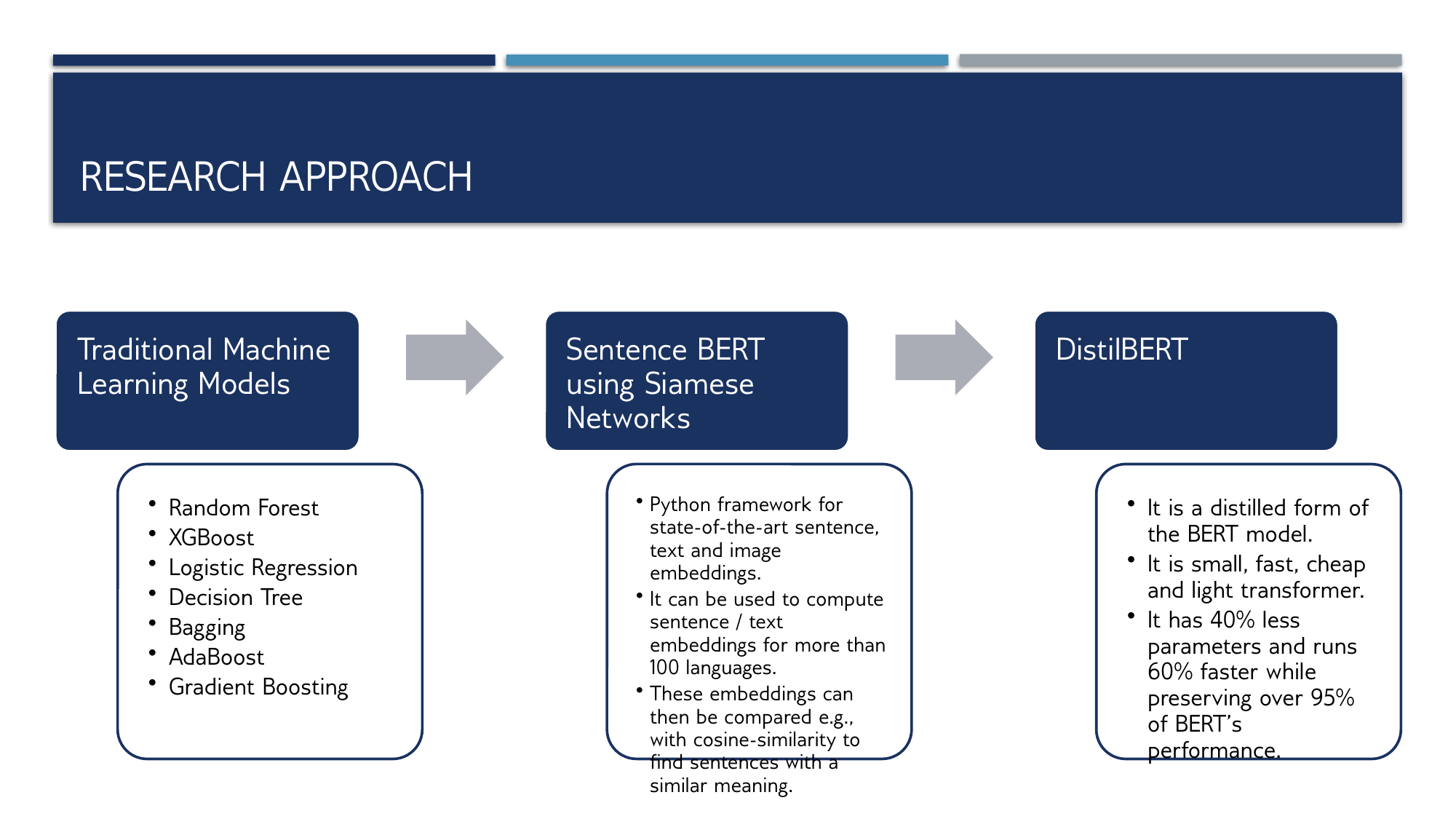

# Research Approach
Traditional Machine Learning Models
Random Forest
XGBoost
Logistic Regression
Decision Tree
Bagging
AdaBoost
Gradient Boosting

Sentence BERT using Siamese Networks
Python framework for state-of-the-art sentence, text and image embeddings.
It can be used to compute sentence / text embeddings for more than 100 languages.
These embeddings can then be compared e.g., with cosine-similarity to find sentences with a similar meaning.

DistilBERT
It is a distilled form of the BERT model.
It is small, fast, cheap and light transformer.
It has 40% less parameters and runs 60% faster while preserving over 95% of BERT’s performance.